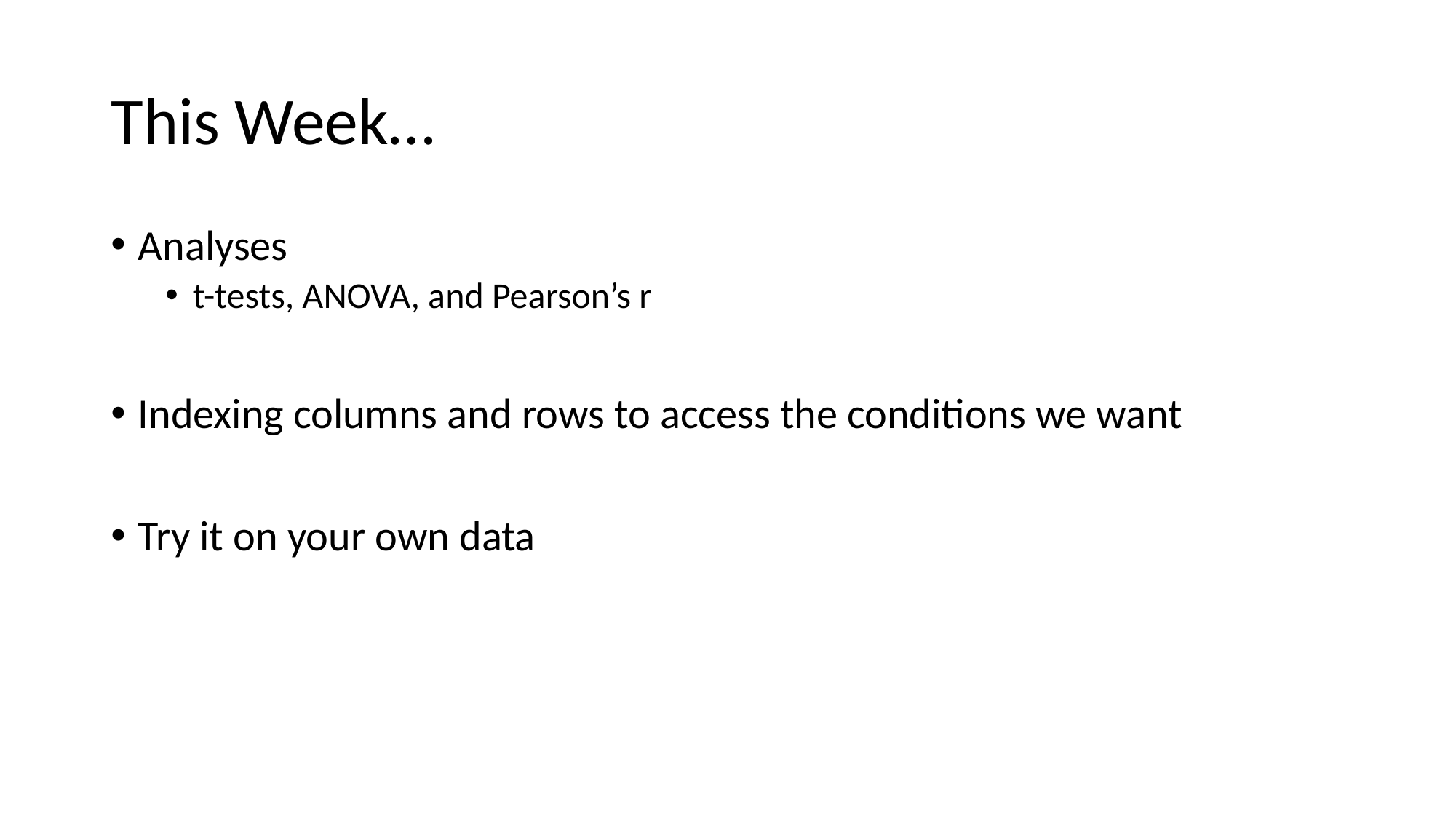

# This Week…
Analyses
t-tests, ANOVA, and Pearson’s r

Indexing columns and rows to access the conditions we want

Try it on your own data